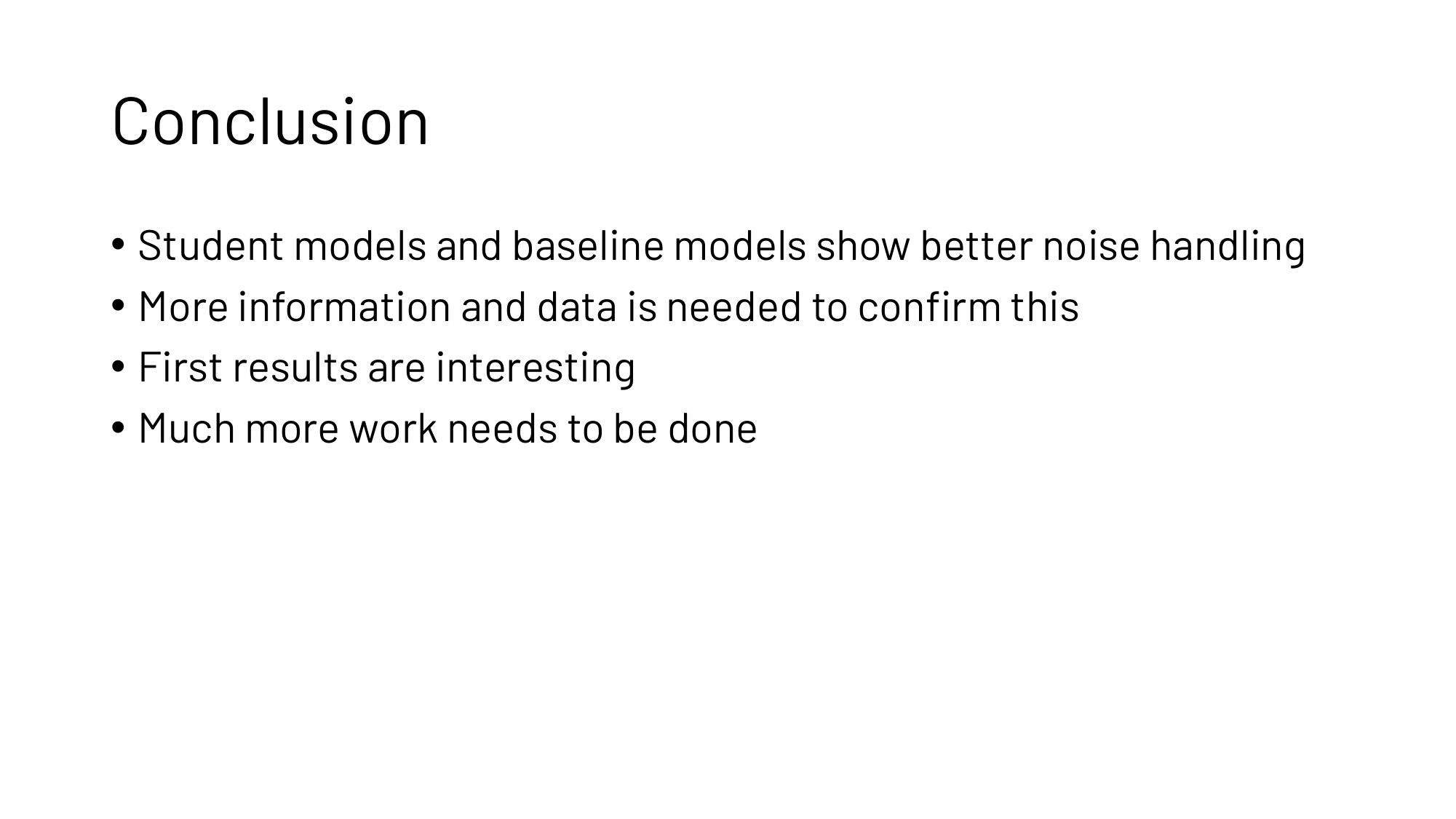

# Conclusion
Student models and baseline models show better noise handling
More information and data is needed to confirm this
First results are interesting
Much more work needs to be done